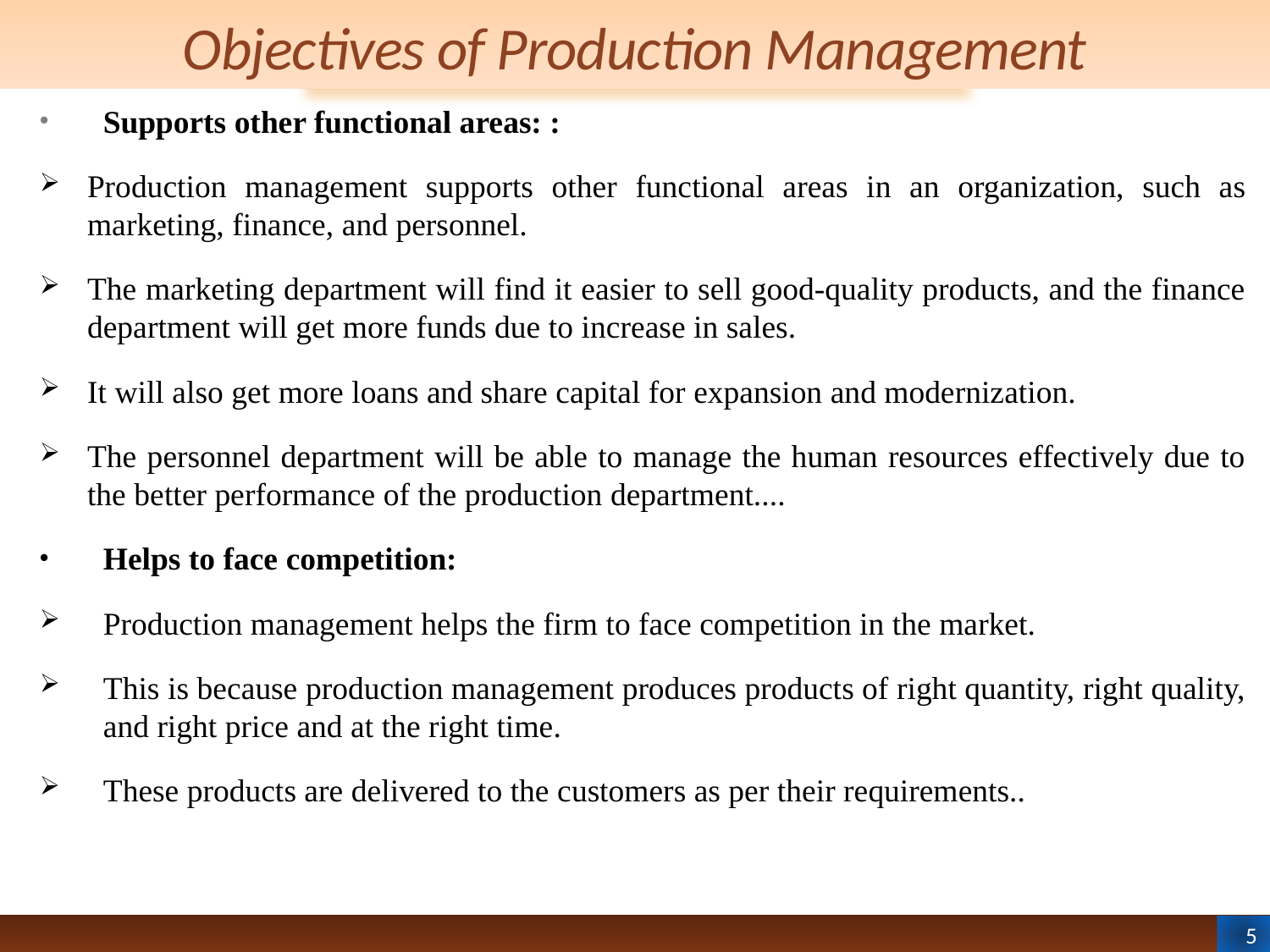

# Objectives of Production Management
Supports other functional areas: :
Production management supports other functional areas in an organization, such as marketing, finance, and personnel.
The marketing department will find it easier to sell good-quality products, and the finance department will get more funds due to increase in sales.
It will also get more loans and share capital for expansion and modernization.
The personnel department will be able to manage the human resources effectively due to the better performance of the production department....
Helps to face competition:
Production management helps the firm to face competition in the market.
This is because production management produces products of right quantity, right quality, and right price and at the right time.
These products are delivered to the customers as per their requirements..
5